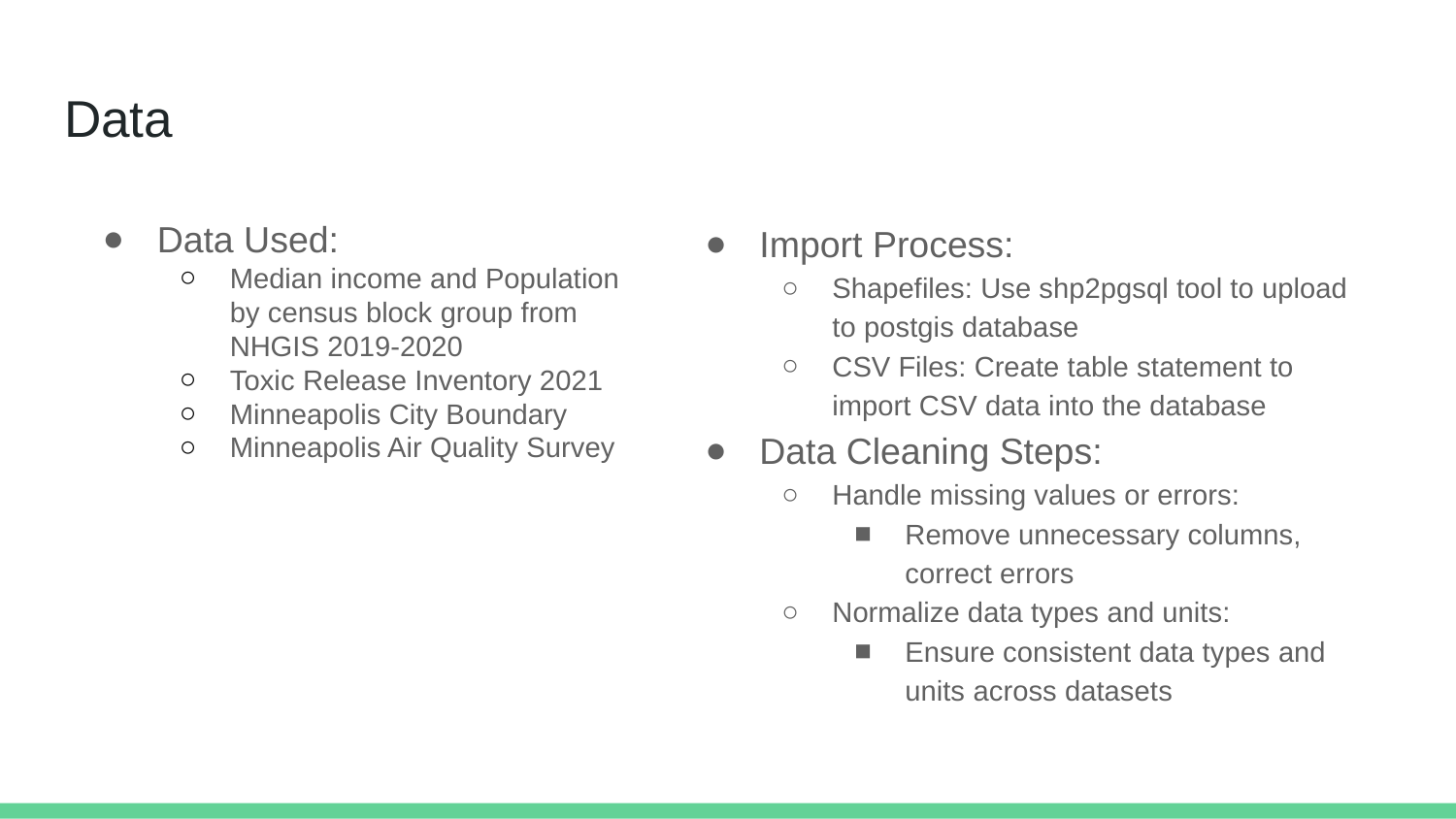

# Data
Data Used:
Median income and Population by census block group from NHGIS 2019-2020
Toxic Release Inventory 2021
Minneapolis City Boundary
Minneapolis Air Quality Survey
Import Process:
Shapefiles: Use shp2pgsql tool to upload to postgis database
CSV Files: Create table statement to import CSV data into the database
Data Cleaning Steps:
Handle missing values or errors:
Remove unnecessary columns, correct errors
Normalize data types and units:
Ensure consistent data types and units across datasets